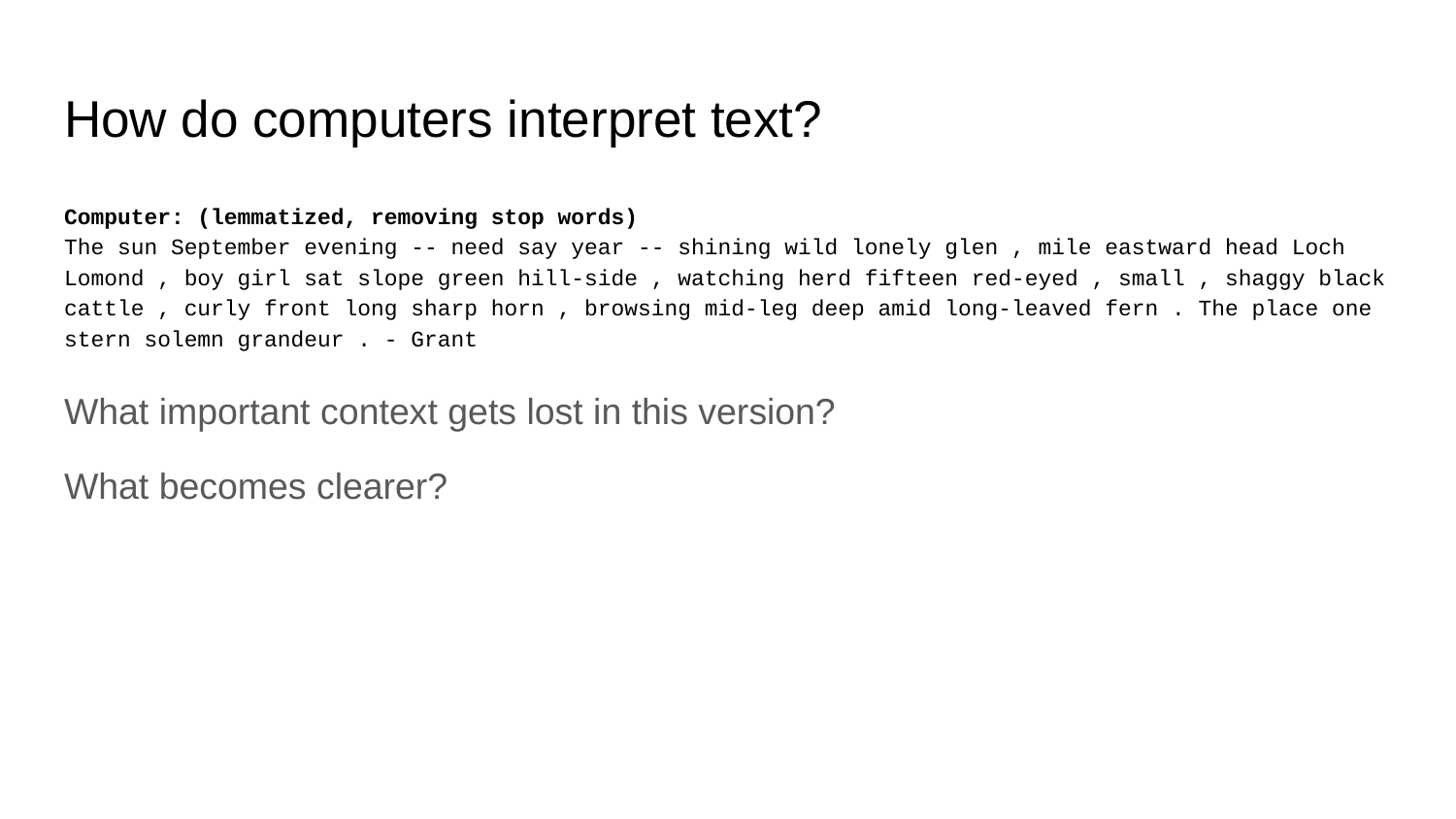

# How do computers interpret text?
Computer: (lemmatized, removing stop words)
The sun September evening -- need say year -- shining wild lonely glen , mile eastward head Loch Lomond , boy girl sat slope green hill-side , watching herd fifteen red-eyed , small , shaggy black cattle , curly front long sharp horn , browsing mid-leg deep amid long-leaved fern . The place one stern solemn grandeur . - Grant

What important context gets lost in this version?
What becomes clearer?